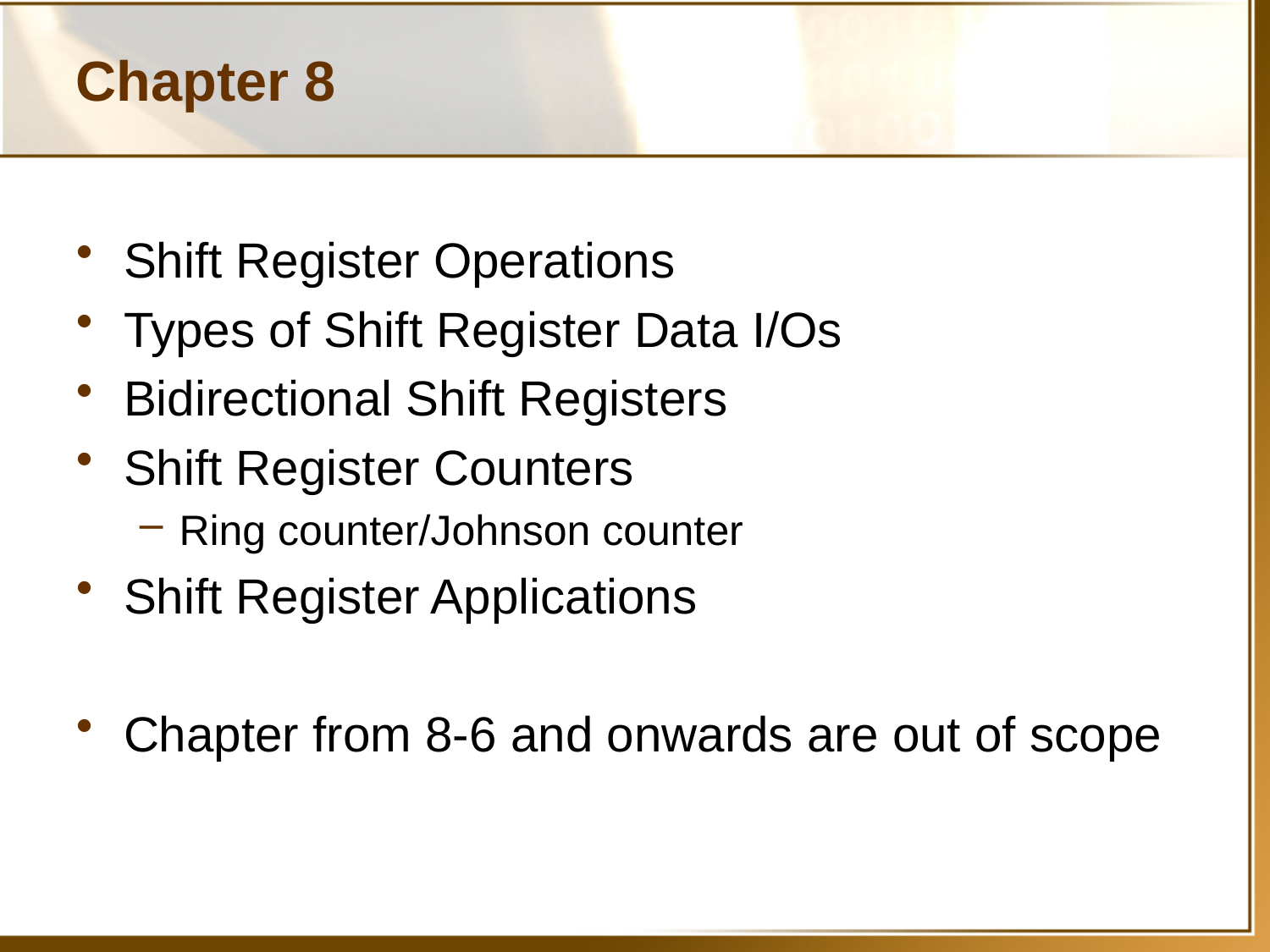

# Chapter 8
Shift Register Operations
Types of Shift Register Data I/Os
Bidirectional Shift Registers
Shift Register Counters
Ring counter/Johnson counter
Shift Register Applications

Chapter from 8-6 and onwards are out of scope